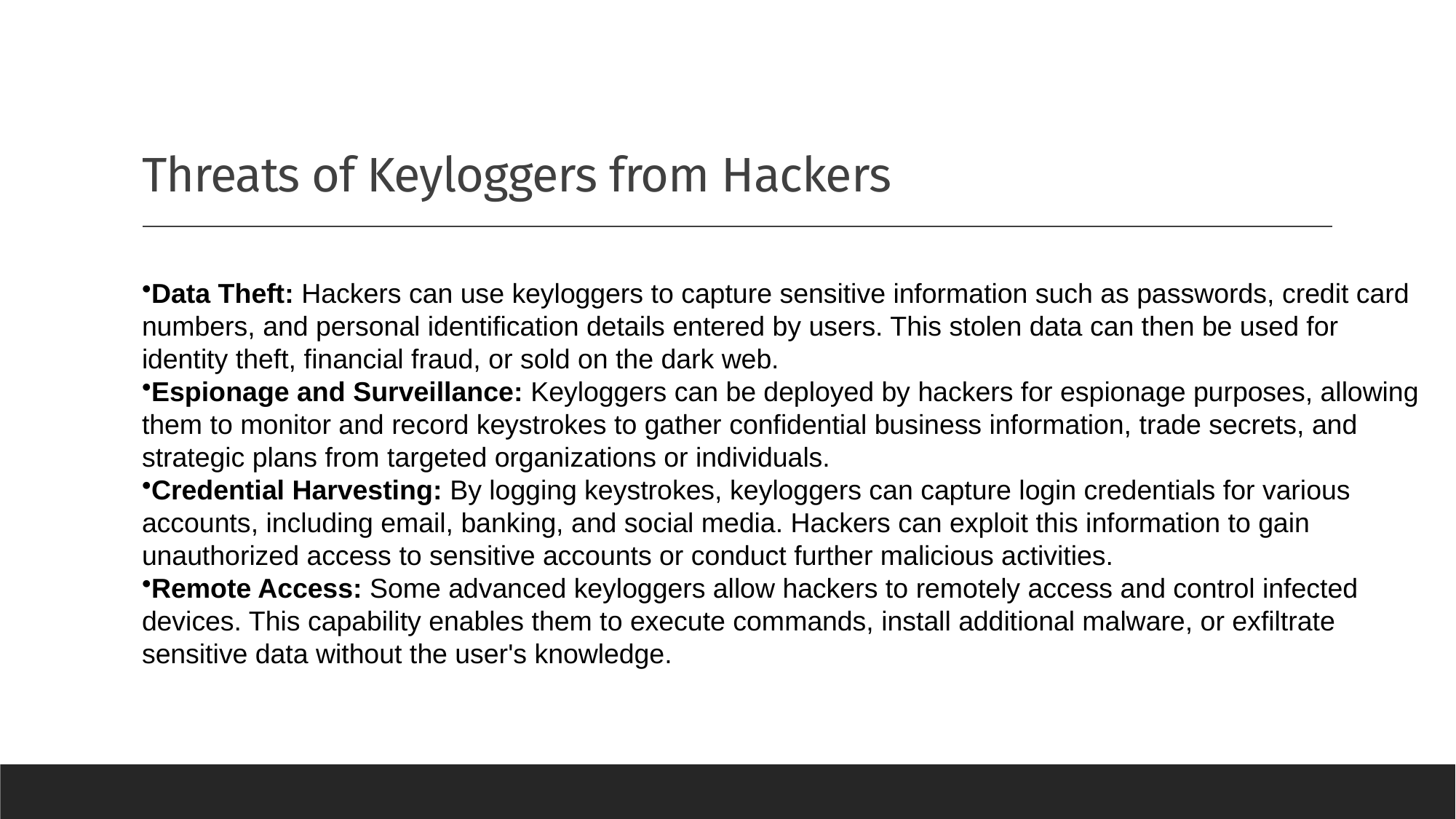

# Threats of Keyloggers from Hackers
Data Theft: Hackers can use keyloggers to capture sensitive information such as passwords, credit card numbers, and personal identification details entered by users. This stolen data can then be used for identity theft, financial fraud, or sold on the dark web.
Espionage and Surveillance: Keyloggers can be deployed by hackers for espionage purposes, allowing them to monitor and record keystrokes to gather confidential business information, trade secrets, and strategic plans from targeted organizations or individuals.
Credential Harvesting: By logging keystrokes, keyloggers can capture login credentials for various accounts, including email, banking, and social media. Hackers can exploit this information to gain unauthorized access to sensitive accounts or conduct further malicious activities.
Remote Access: Some advanced keyloggers allow hackers to remotely access and control infected devices. This capability enables them to execute commands, install additional malware, or exfiltrate sensitive data without the user's knowledge.